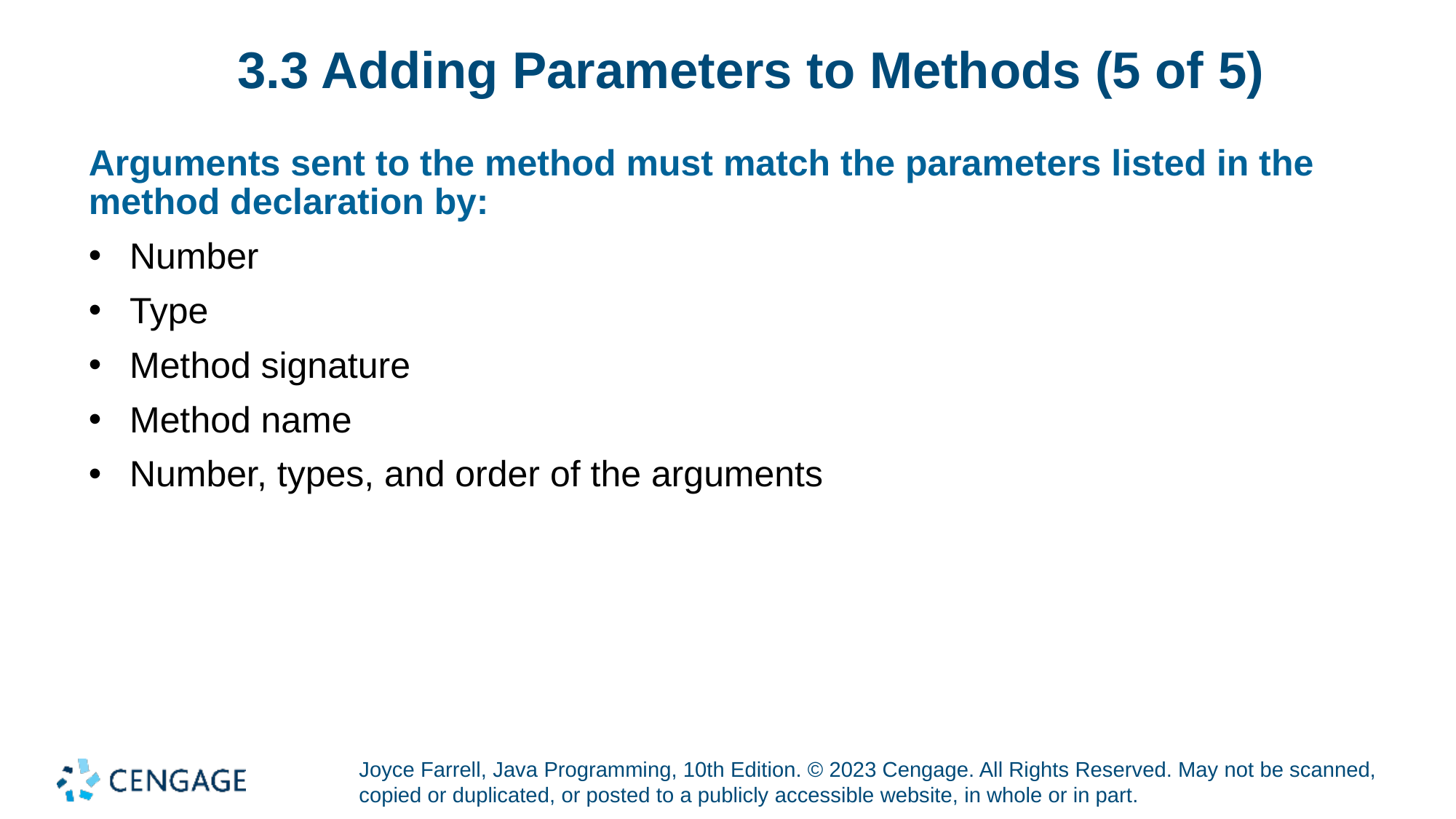

# 3.3 Adding Parameters to Methods (5 of 5)
Arguments sent to the method must match the parameters listed in the method declaration by:
Number
Type
Method signature
Method name
Number, types, and order of the arguments